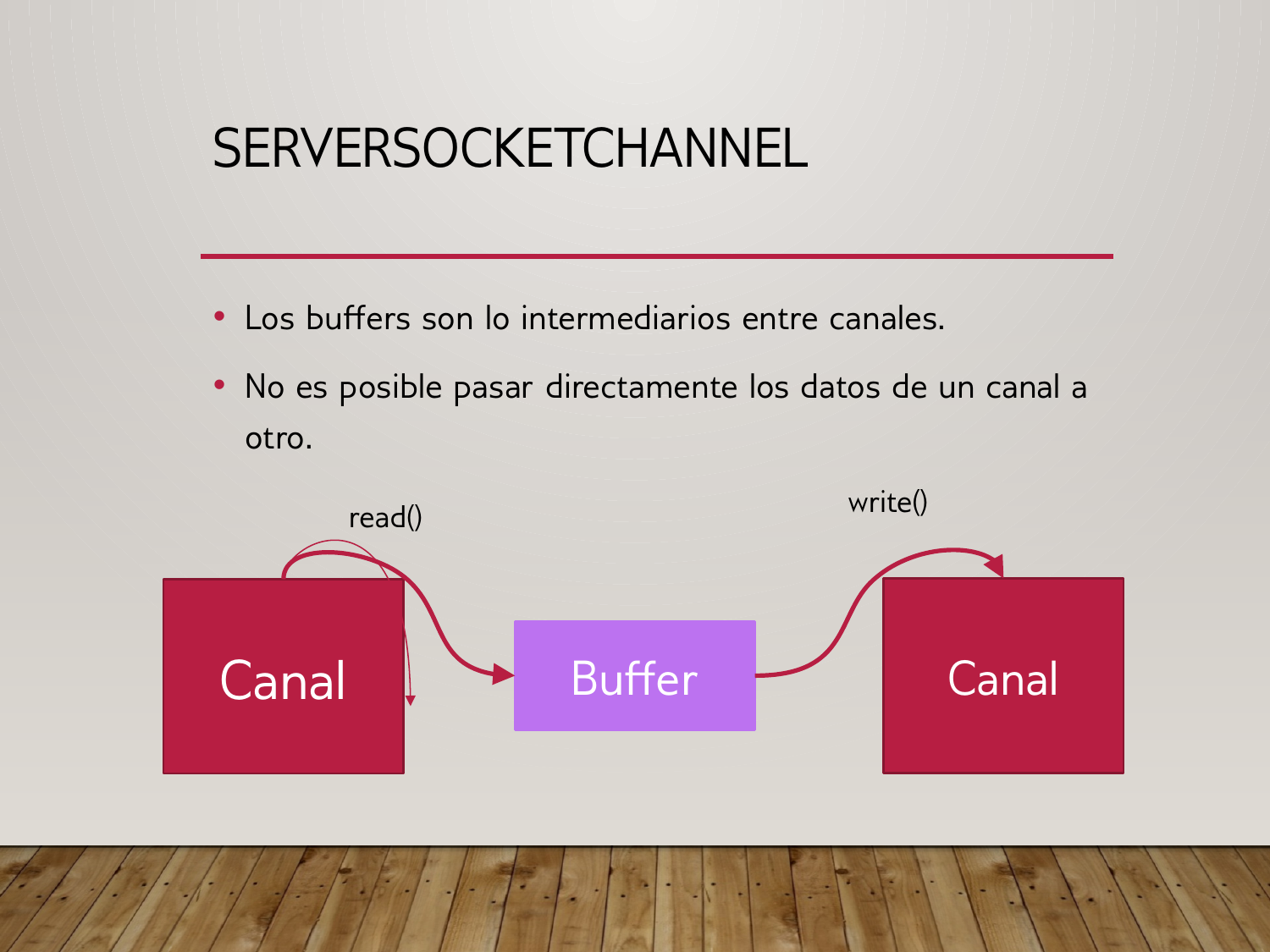

# ServerSocketChannel
Los buffers son lo intermediarios entre canales.
No es posible pasar directamente los datos de un canal a otro.
write()
read()
Canal
Canal
Buffer